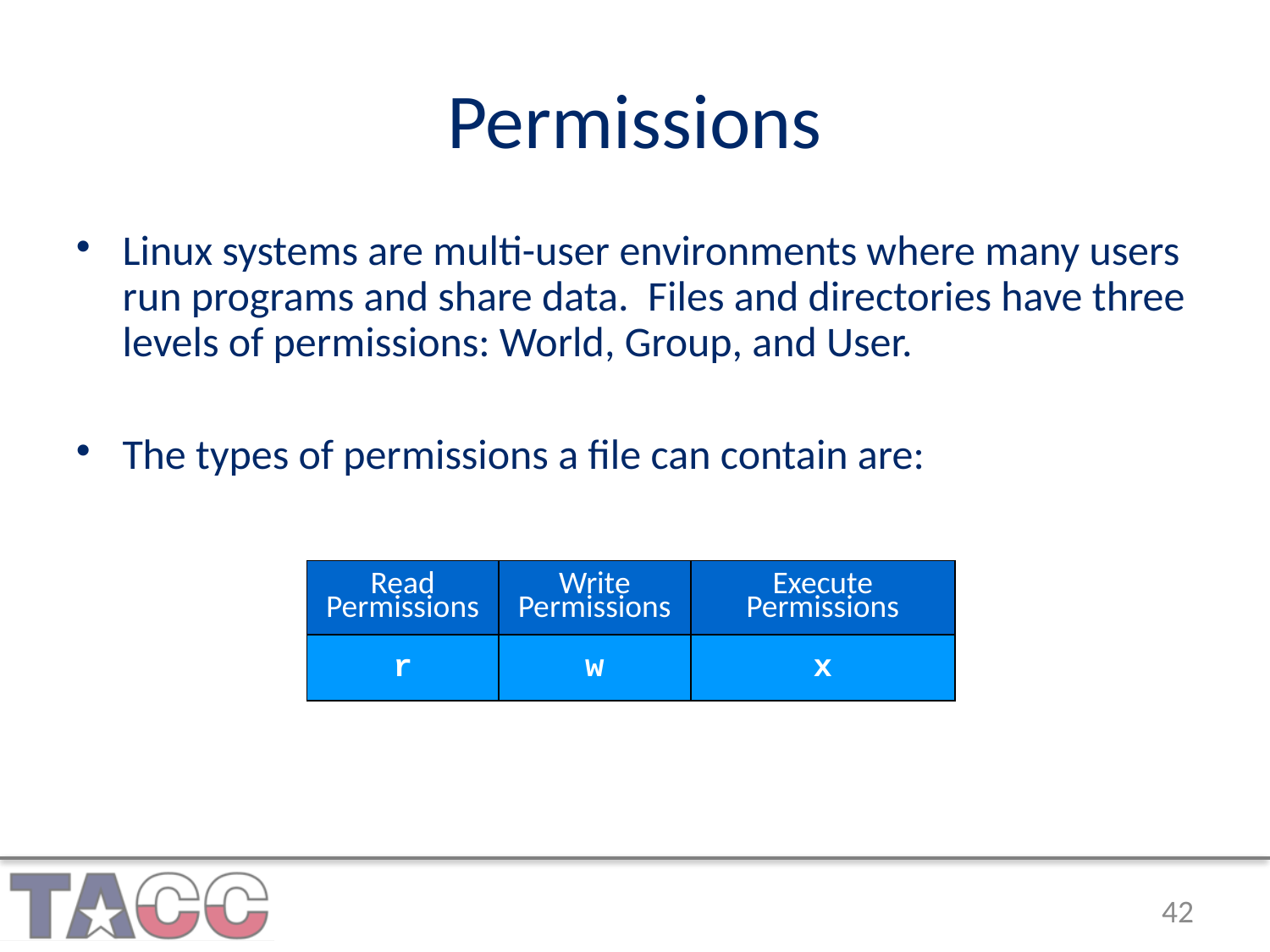

# Permissions
Linux systems are multi-user environments where many users run programs and share data.  Files and directories have three levels of permissions: World, Group, and User.

The types of permissions a file can contain are:
| Read Permissions | Write Permissions | Execute Permissions |
| --- | --- | --- |
| r | w | x |